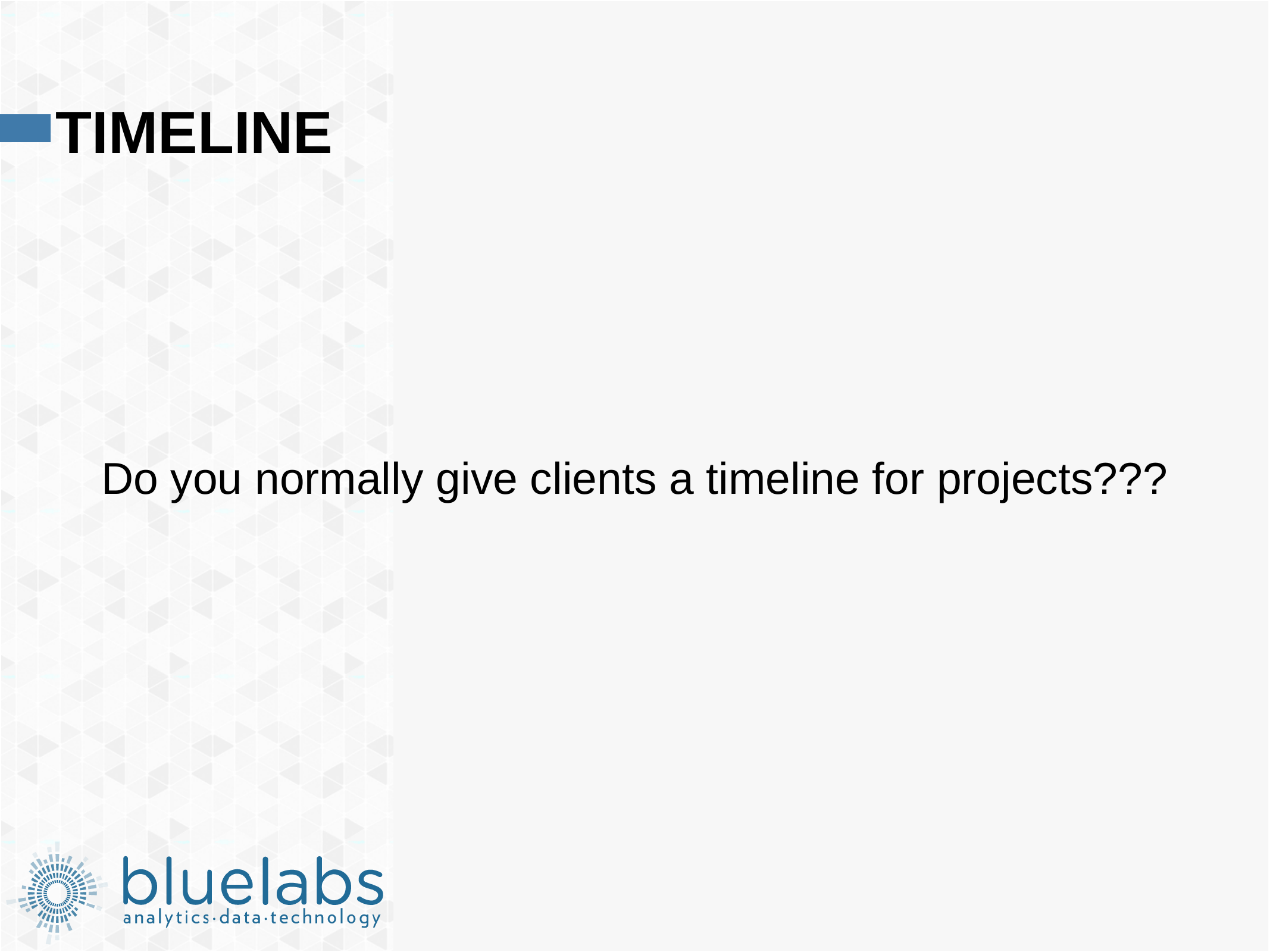

# TimeLine
Do you normally give clients a timeline for projects???